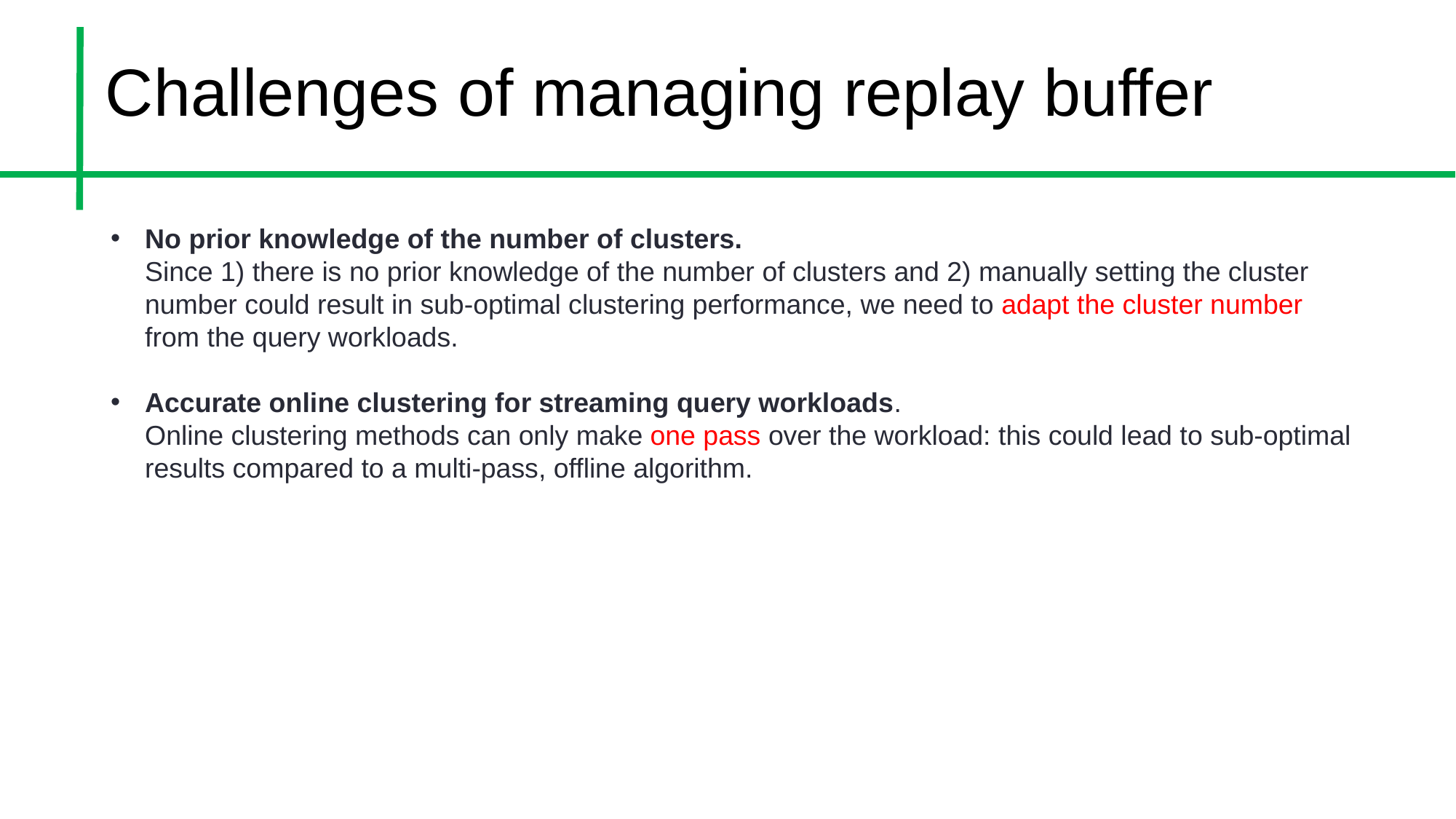

# Challenges of managing replay buffer
No prior knowledge of the number of clusters.
Since 1) there is no prior knowledge of the number of clusters and 2) manually setting the cluster number could result in sub-optimal clustering performance, we need to adapt the cluster number from the query workloads.

Accurate online clustering for streaming query workloads.
Online clustering methods can only make one pass over the workload: this could lead to sub-optimal results compared to a multi-pass, offline algorithm.